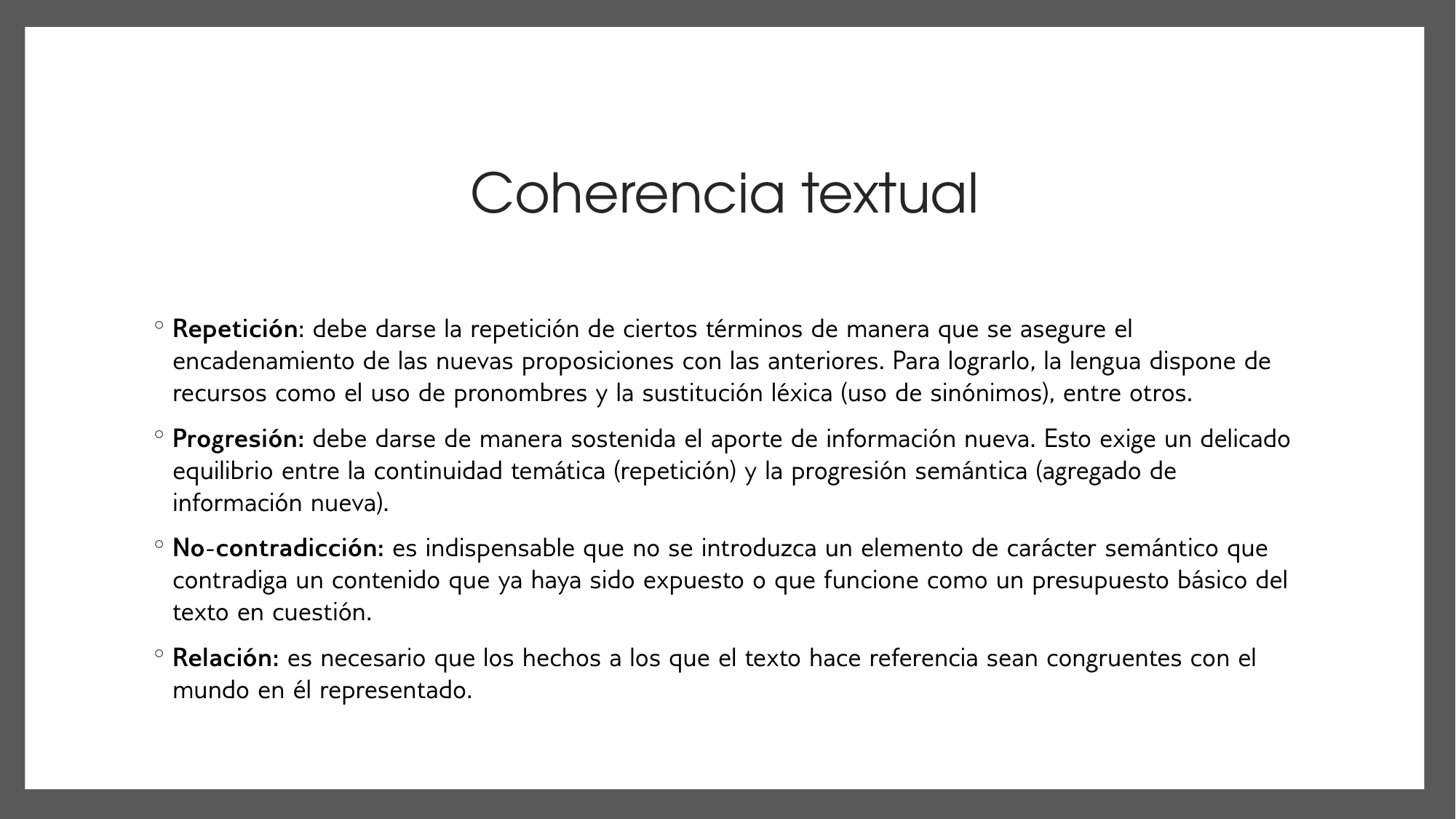

# Coherencia textual
Repetición: debe darse la repetición de ciertos términos de manera que se asegure el encadenamiento de las nuevas proposiciones con las anteriores. Para lograrlo, la lengua dispone de recursos como el uso de pronombres y la sustitución léxica (uso de sinónimos), entre otros.
Progresión: debe darse de manera sostenida el aporte de información nueva. Esto exige un delicado equilibrio entre la continuidad temática (repetición) y la progresión semántica (agregado de información nueva).
No-contradicción: es indispensable que no se introduzca un elemento de carácter semántico que contradiga un contenido que ya haya sido expuesto o que funcione como un presupuesto básico del texto en cuestión.
Relación: es necesario que los hechos a los que el texto hace referencia sean congruentes con el mundo en él representado.